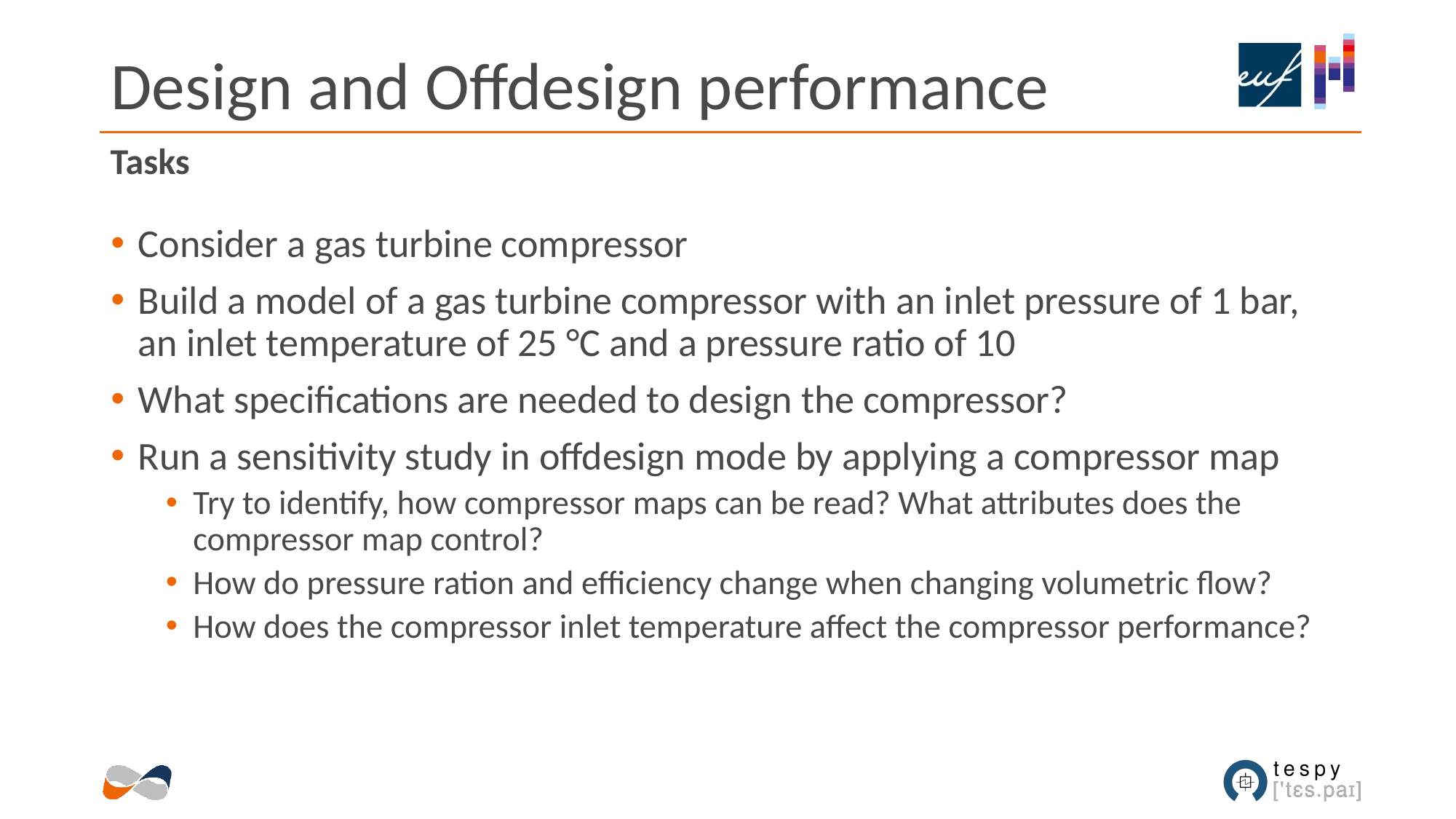

# Design and Offdesign performance
Tasks
Consider a gas turbine compressor
Build a model of a gas turbine compressor with an inlet pressure of 1 bar, an inlet temperature of 25 °C and a pressure ratio of 10
What specifications are needed to design the compressor?
Run a sensitivity study in offdesign mode by applying a compressor map
Try to identify, how compressor maps can be read? What attributes does the compressor map control?
How do pressure ration and efficiency change when changing volumetric flow?
How does the compressor inlet temperature affect the compressor performance?